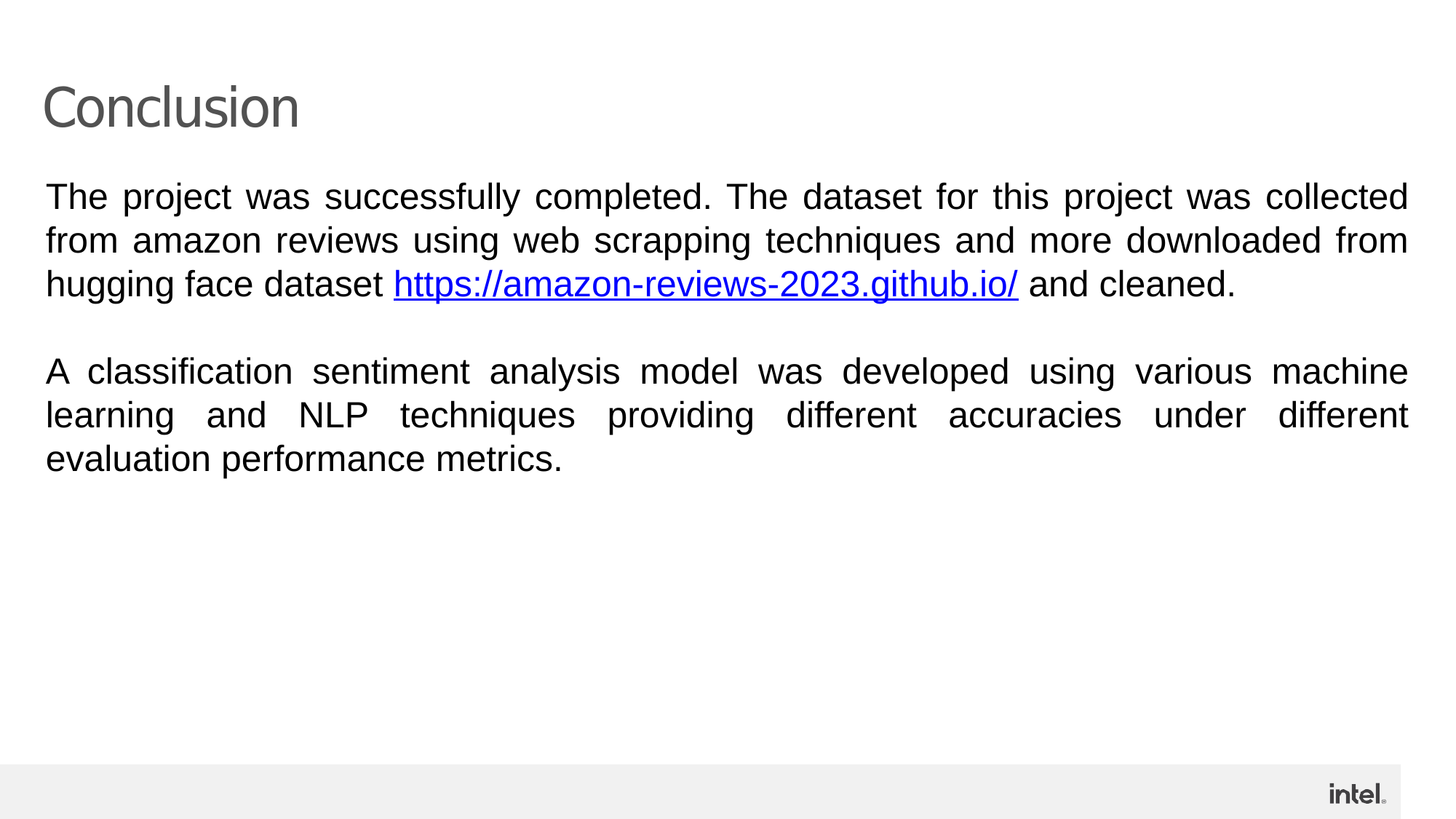

# Conclusion
The project was successfully completed. The dataset for this project was collected from amazon reviews using web scrapping techniques and more downloaded from hugging face dataset https://amazon-reviews-2023.github.io/ and cleaned.

A classification sentiment analysis model was developed using various machine learning and NLP techniques providing different accuracies under different evaluation performance metrics.